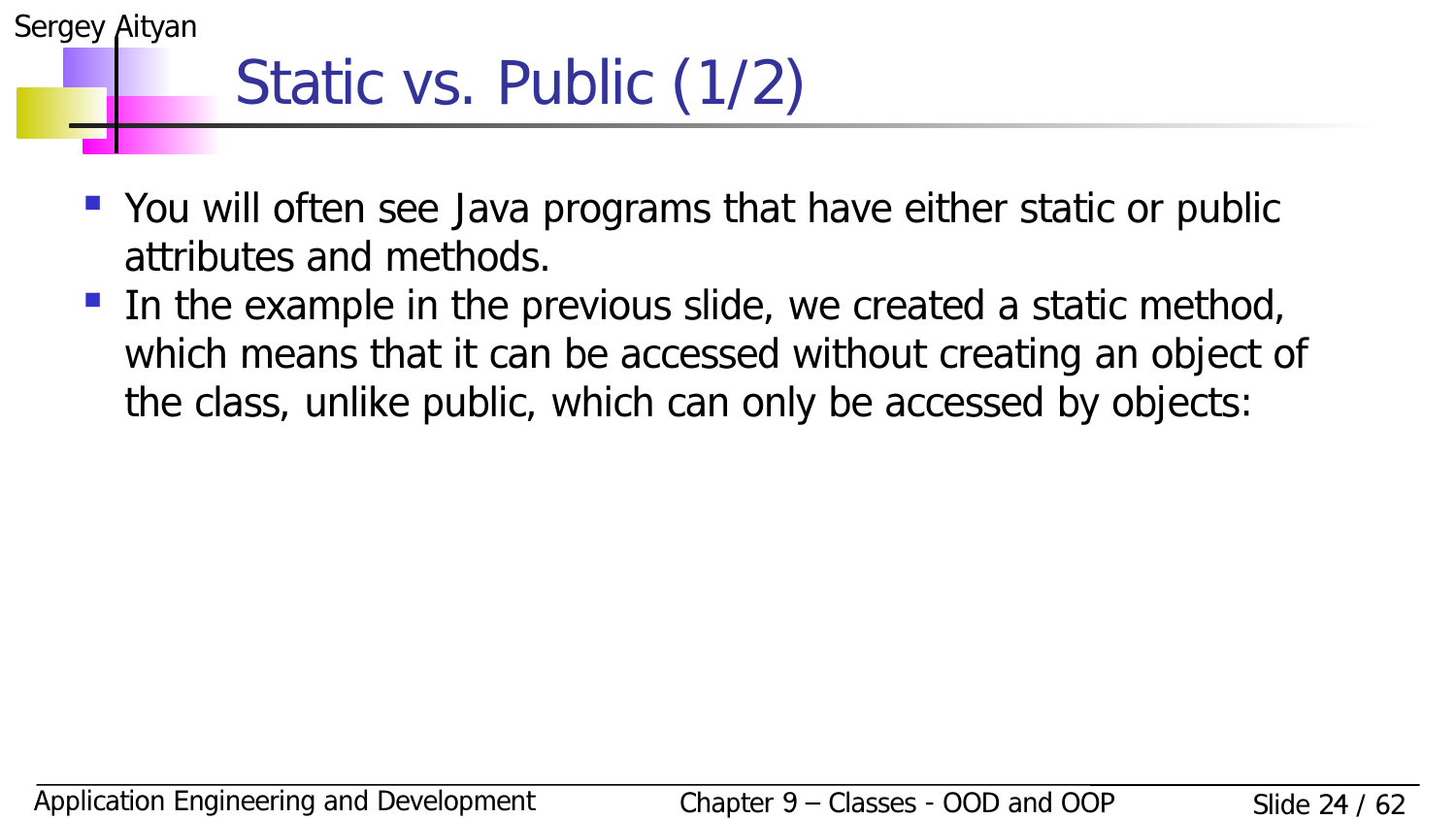

# Static vs. Public (1/2)
You will often see Java programs that have either static or public attributes and methods.
In the example in the previous slide, we created a static method, which means that it can be accessed without creating an object of the class, unlike public, which can only be accessed by objects: